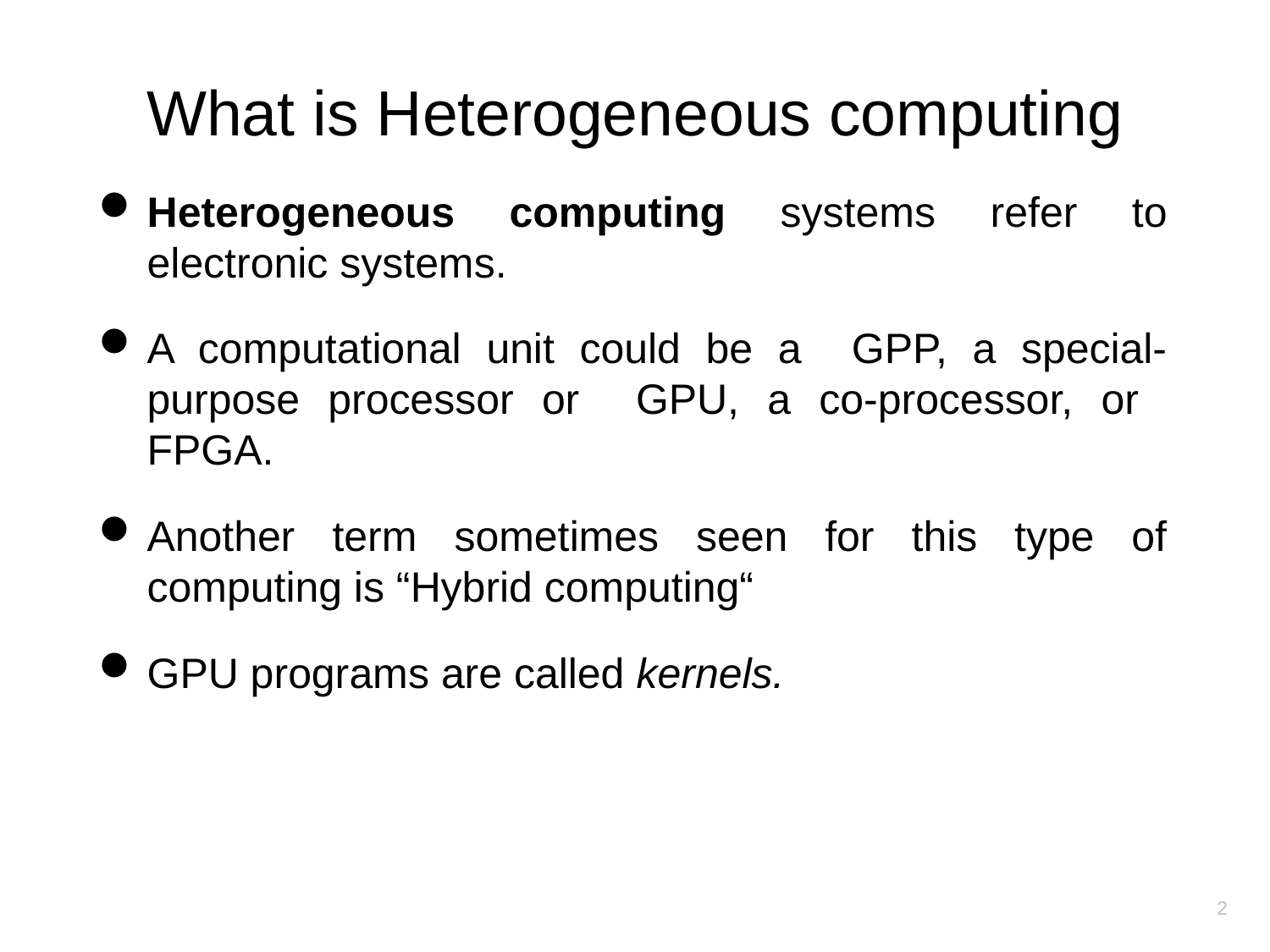

# What is Heterogeneous computing
Heterogeneous computing systems refer to electronic systems.
A computational unit could be a  GPP, a special-purpose processor or  GPU, a co-processor, or  FPGA.
Another term sometimes seen for this type of computing is “Hybrid computing“
GPU programs are called kernels.
2